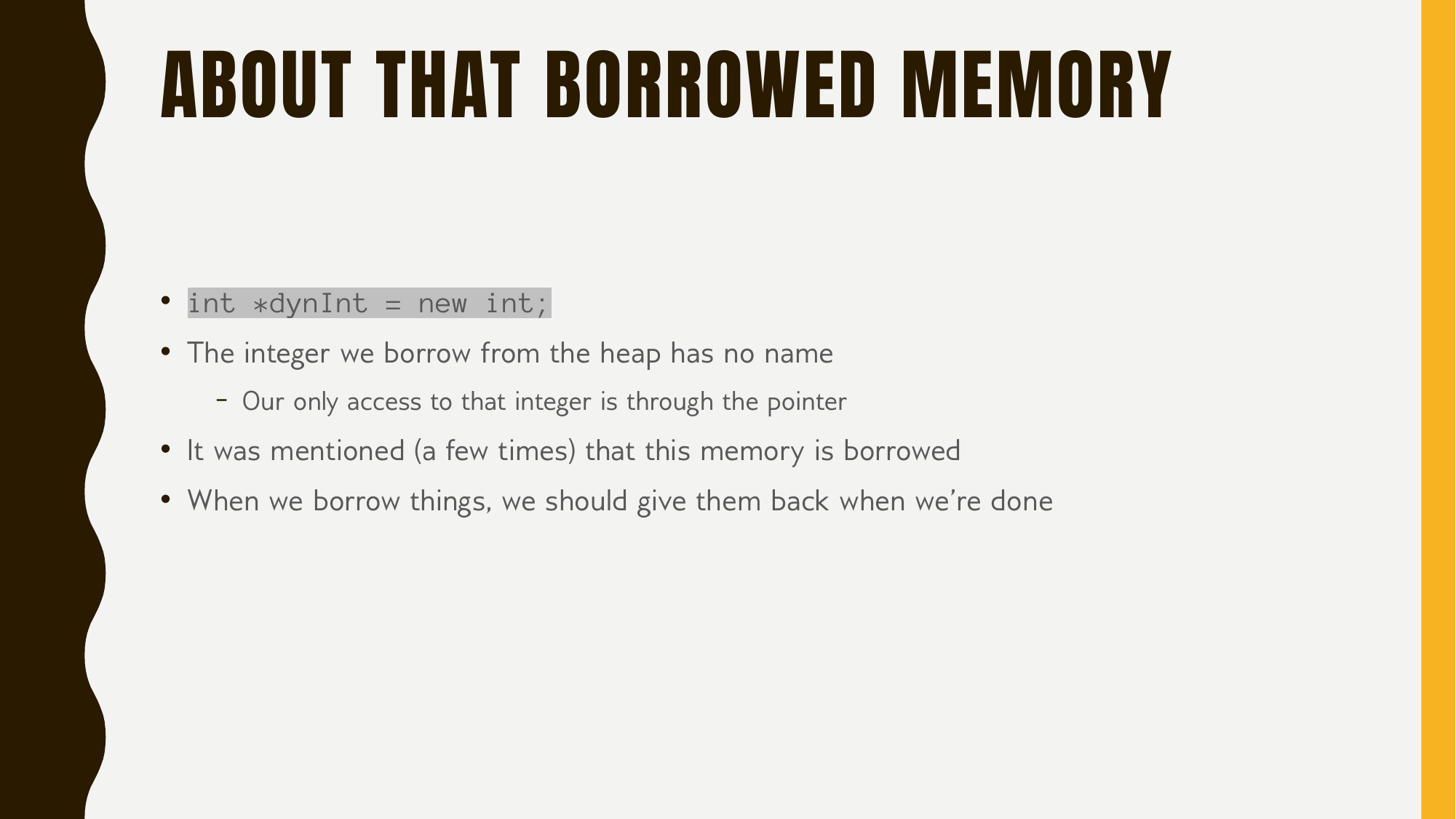

# About That Borrowed Memory
int *dynInt = new int;
The integer we borrow from the heap has no name
Our only access to that integer is through the pointer
It was mentioned (a few times) that this memory is borrowed
When we borrow things, we should give them back when we’re done